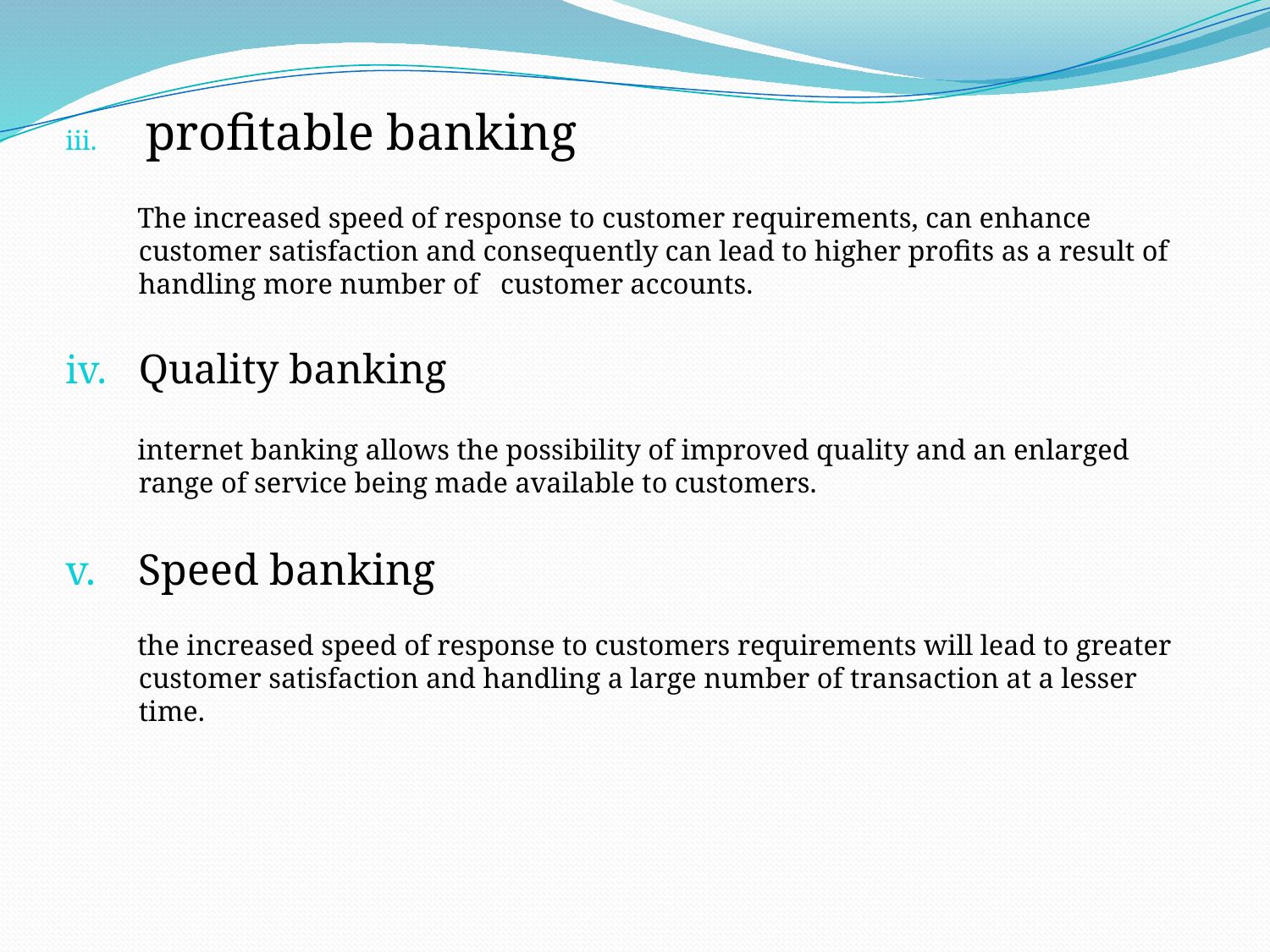

#
 profitable banking

          The increased speed of response to customer requirements, can enhance customer satisfaction and consequently can lead to higher profits as a result of handling more number of   customer accounts.

Quality banking

          internet banking allows the possibility of improved quality and an enlarged range of service being made available to customers.

Speed banking

          the increased speed of response to customers requirements will lead to greater customer satisfaction and handling a large number of transaction at a lesser time.